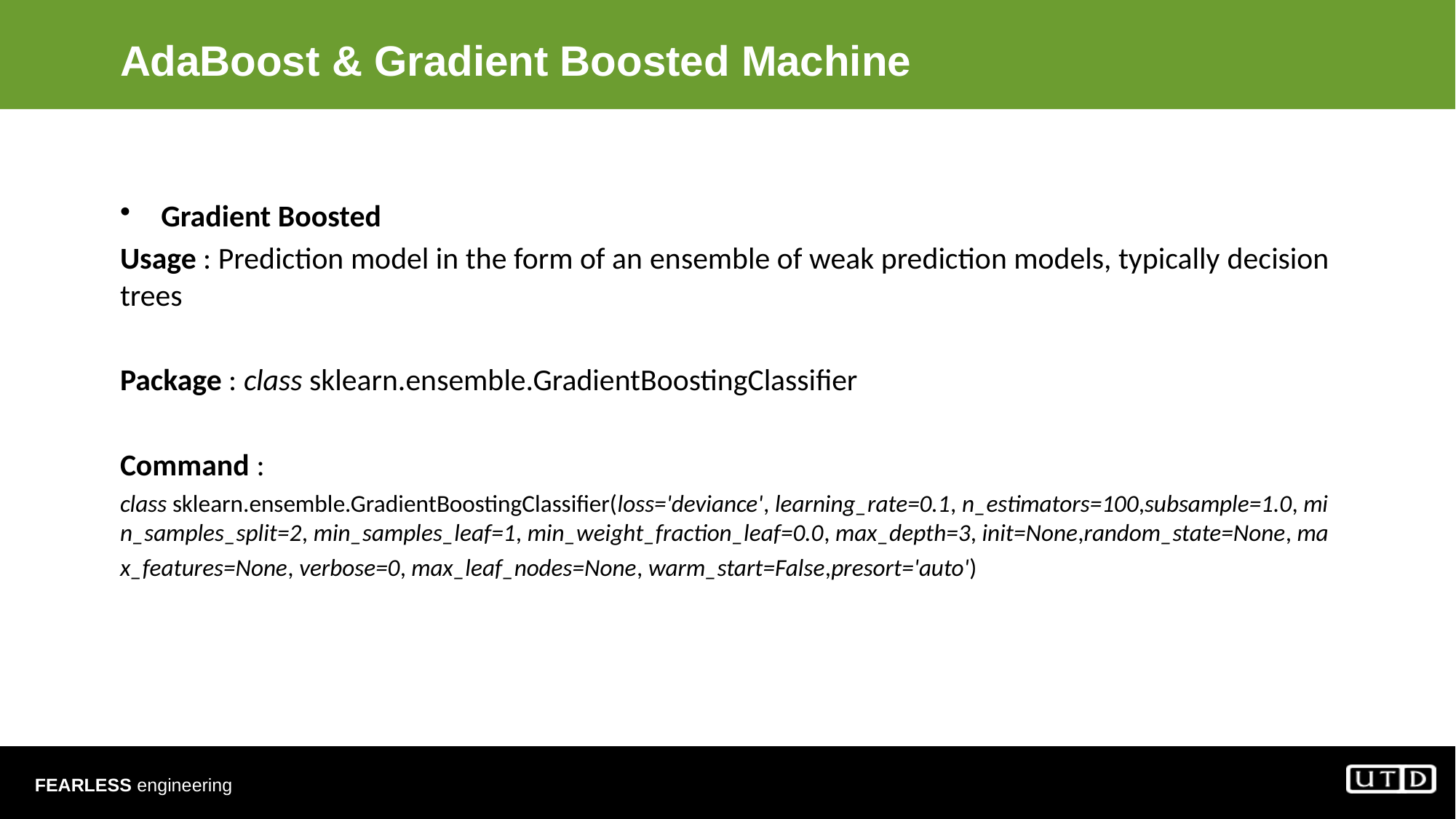

# AdaBoost & Gradient Boosted Machine
Gradient Boosted
Usage : Prediction model in the form of an ensemble of weak prediction models, typically decision trees

Package : class sklearn.ensemble.GradientBoostingClassifier

Command :
class sklearn.ensemble.GradientBoostingClassifier(loss='deviance', learning_rate=0.1, n_estimators=100,subsample=1.0, min_samples_split=2, min_samples_leaf=1, min_weight_fraction_leaf=0.0, max_depth=3, init=None,random_state=None, max_features=None, verbose=0, max_leaf_nodes=None, warm_start=False,presort='auto')